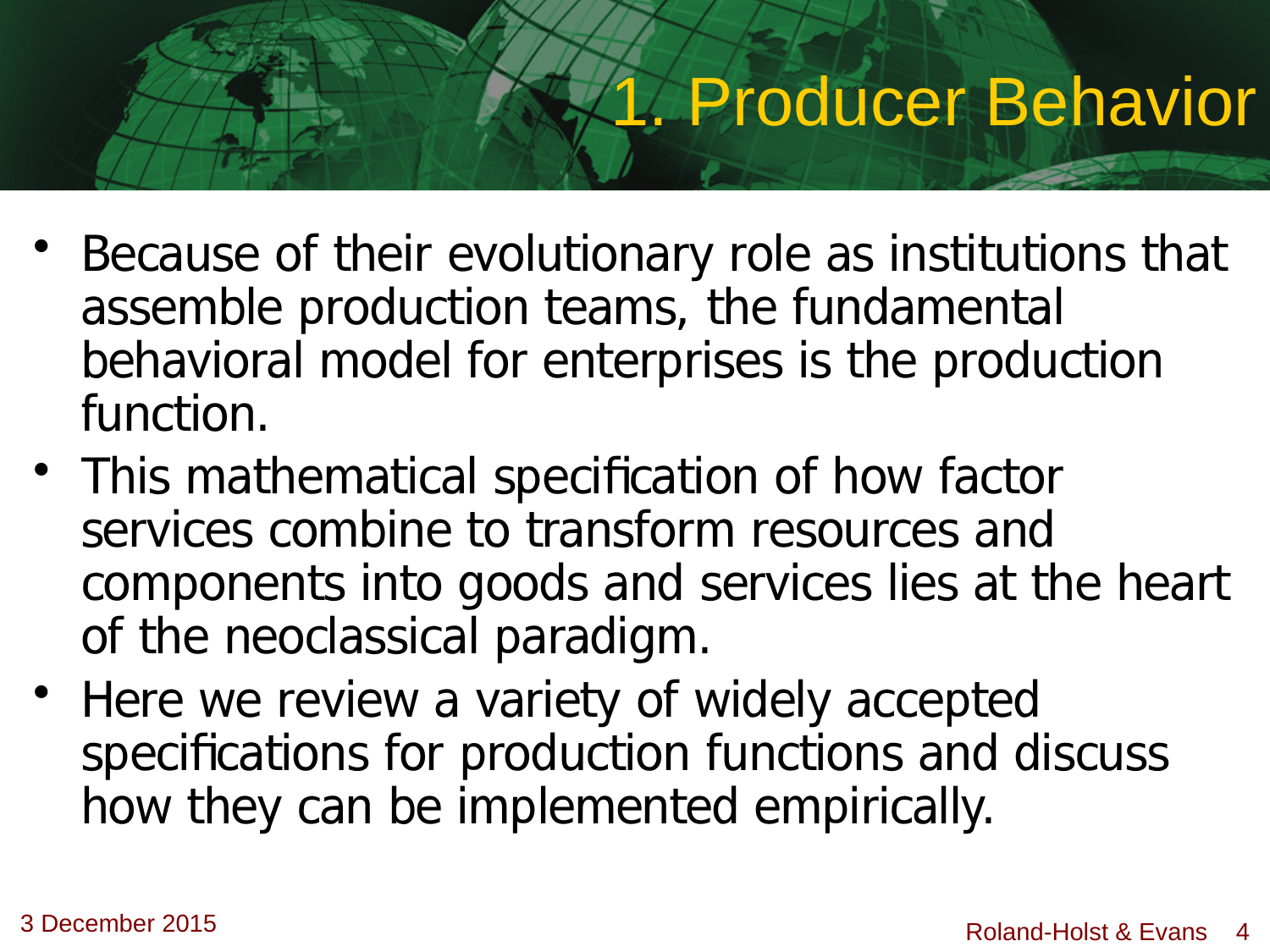

# 1. Producer Behavior
Because of their evolutionary role as institutions that assemble production teams, the fundamental behavioral model for enterprises is the production function.
This mathematical specification of how factor services combine to transform resources and components into goods and services lies at the heart of the neoclassical paradigm.
Here we review a variety of widely accepted specifications for production functions and discuss how they can be implemented empirically.